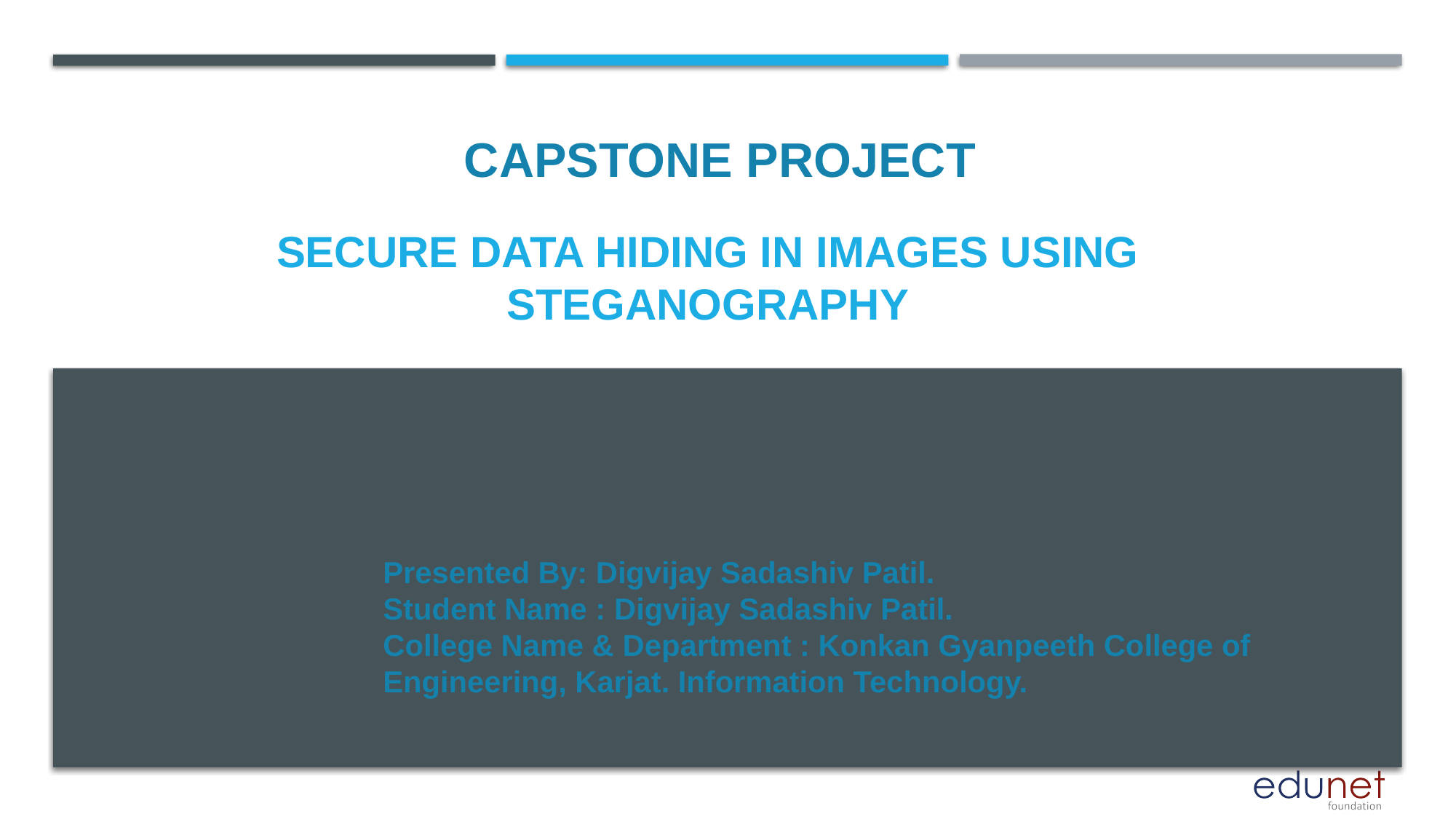

CAPSTONE PROJECT
# Secure data hiding in images using steganography
Presented By: Digvijay Sadashiv Patil.
Student Name : Digvijay Sadashiv Patil.
College Name & Department : Konkan Gyanpeeth College of Engineering, Karjat. Information Technology.